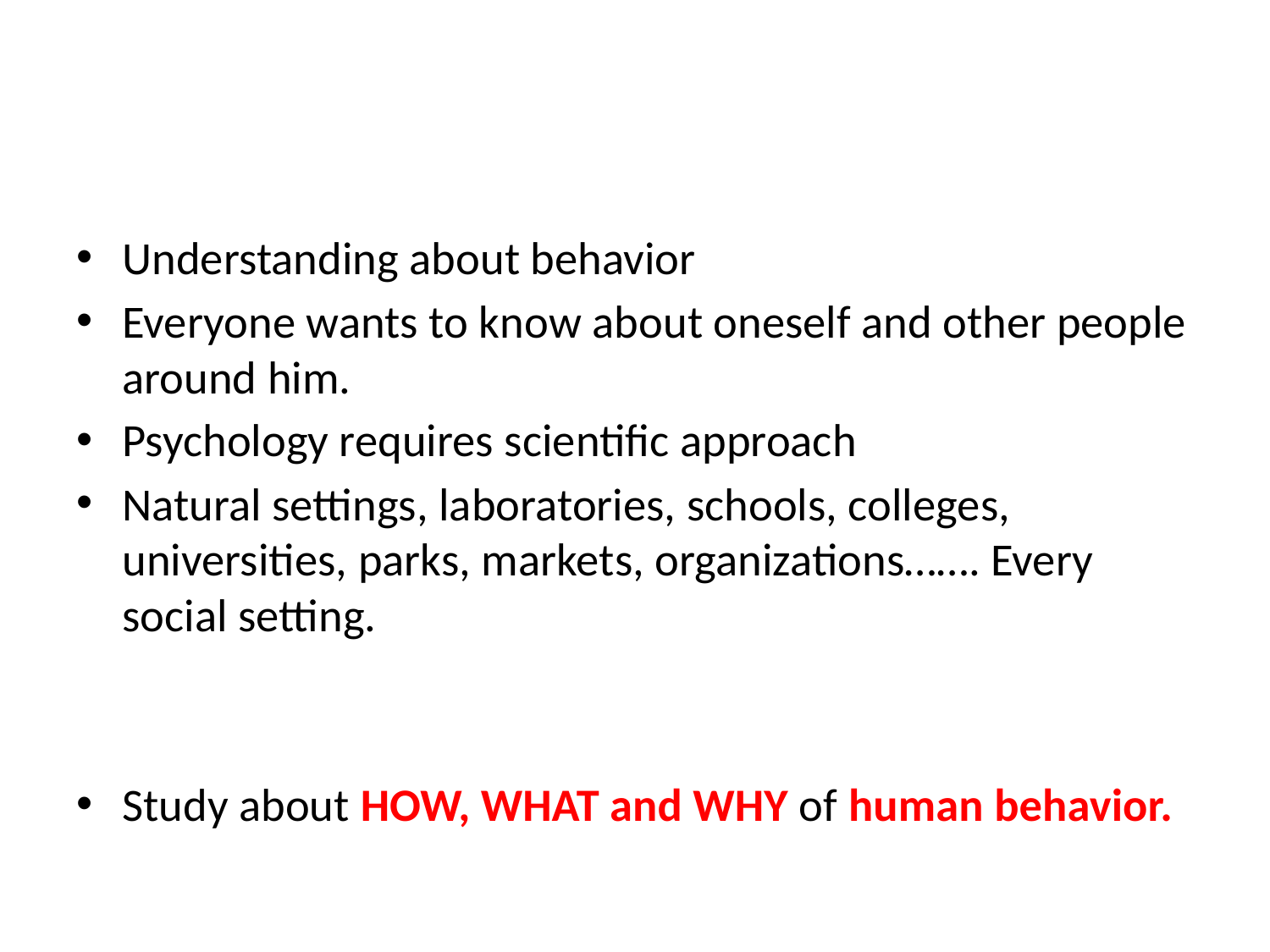

#
Understanding about behavior
Everyone wants to know about oneself and other people around him.
Psychology requires scientific approach
Natural settings, laboratories, schools, colleges, universities, parks, markets, organizations……. Every social setting.

Study about HOW, WHAT and WHY of human behavior.